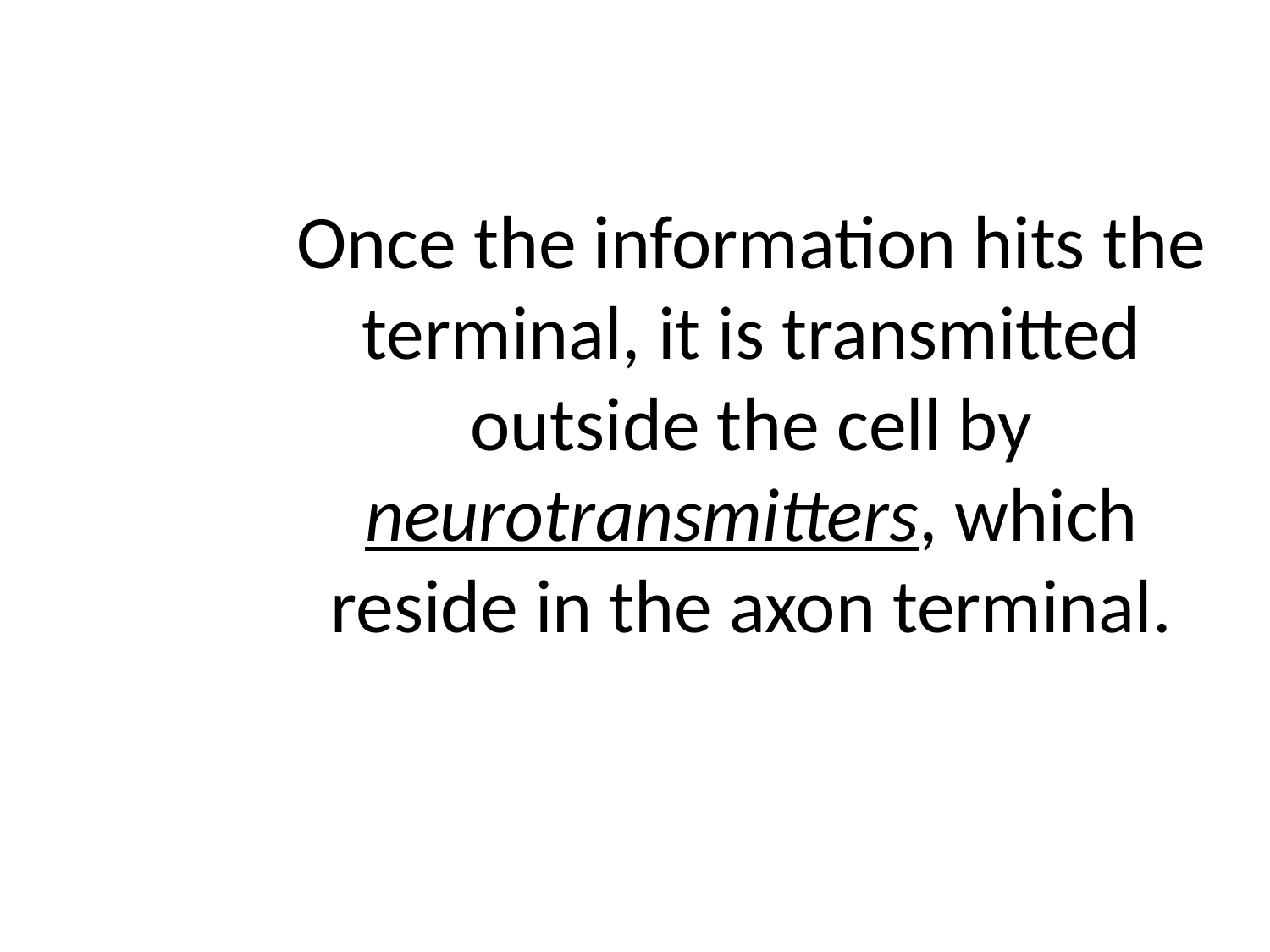

# Once the information hits the terminal, it is transmitted outside the cell by neurotransmitters, which reside in the axon terminal.